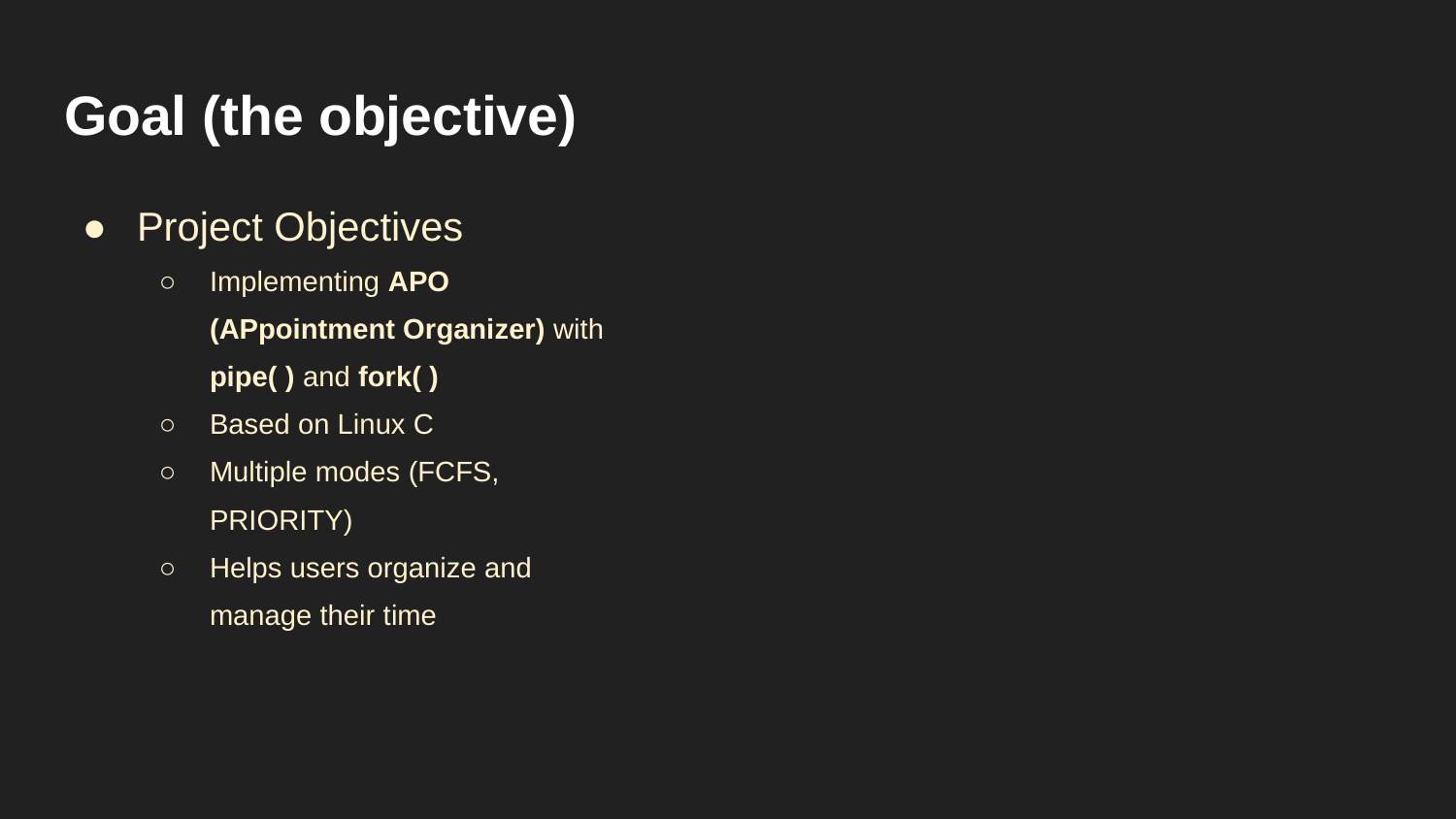

# Goal (the objective)
Project Objectives
Implementing APO (APpointment Organizer) with pipe( ) and fork( )
Based on Linux C
Multiple modes (FCFS, PRIORITY)
Helps users organize and manage their time